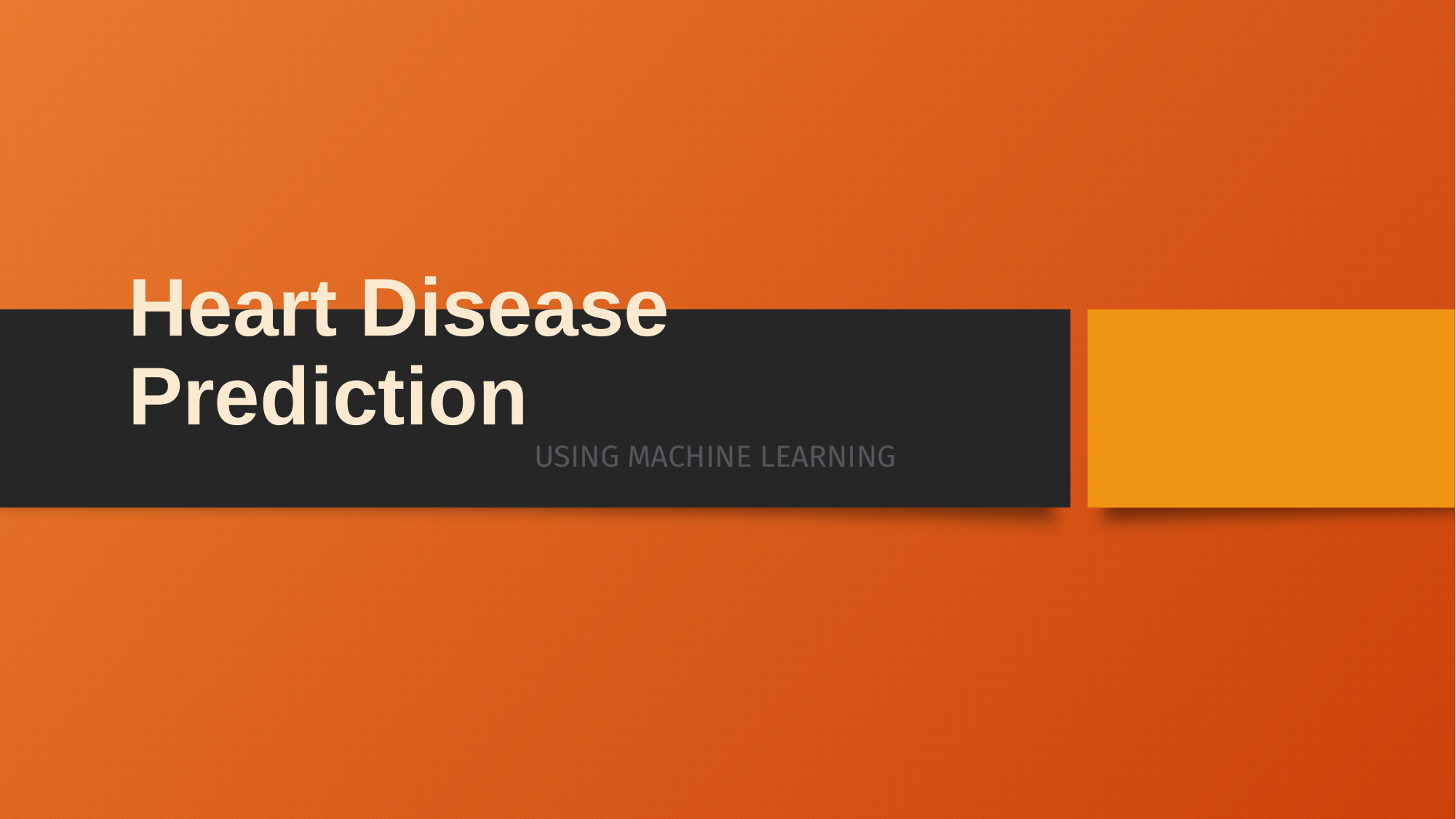

# Heart Disease Prediction
USING MACHINE LEARNING